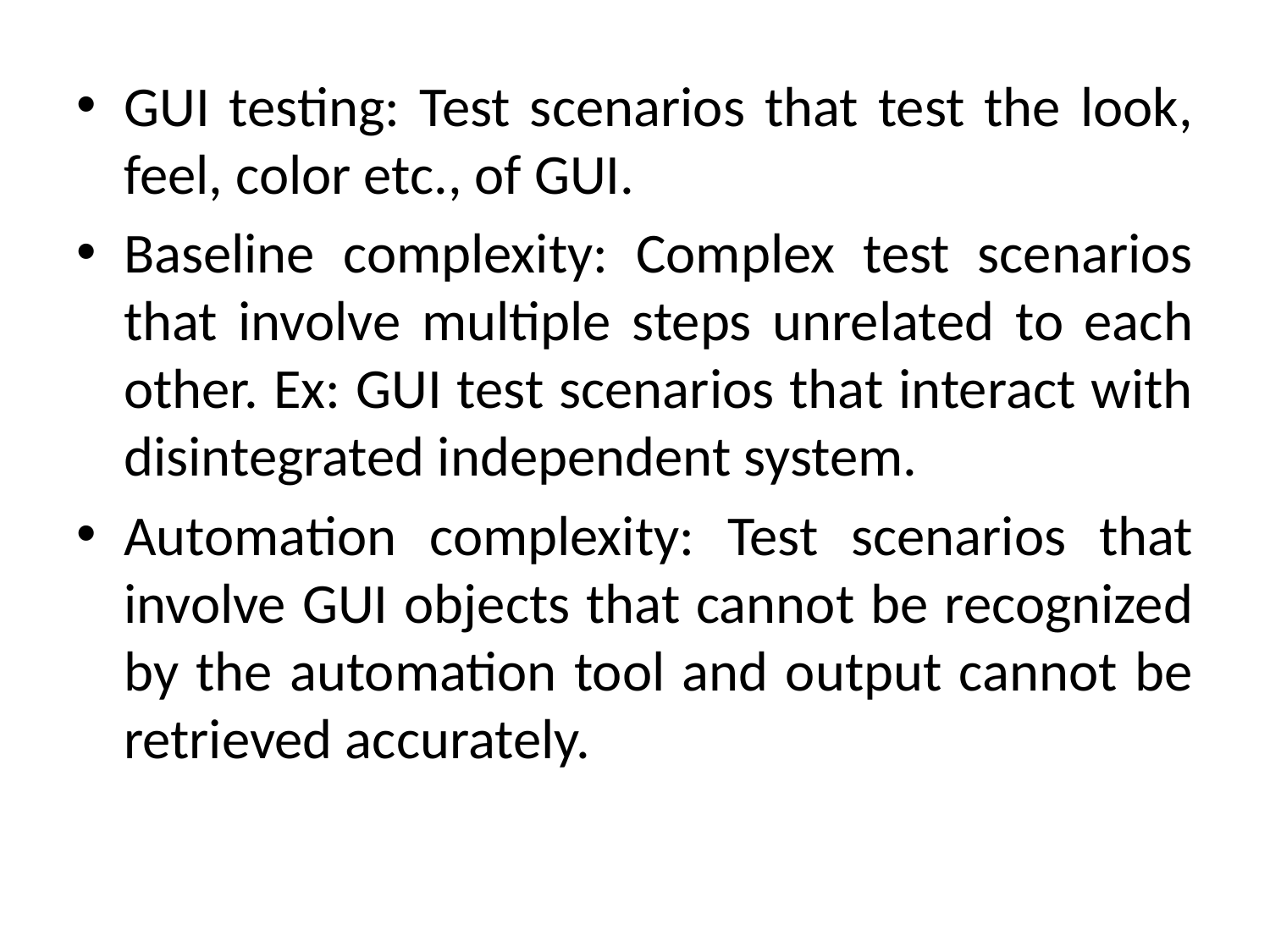

GUI testing: Test scenarios that test the look, feel, color etc., of GUI.
Baseline complexity: Complex test scenarios that involve multiple steps unrelated to each other. Ex: GUI test scenarios that interact with disintegrated independent system.
Automation complexity: Test scenarios that involve GUI objects that cannot be recognized by the automation tool and output cannot be retrieved accurately.